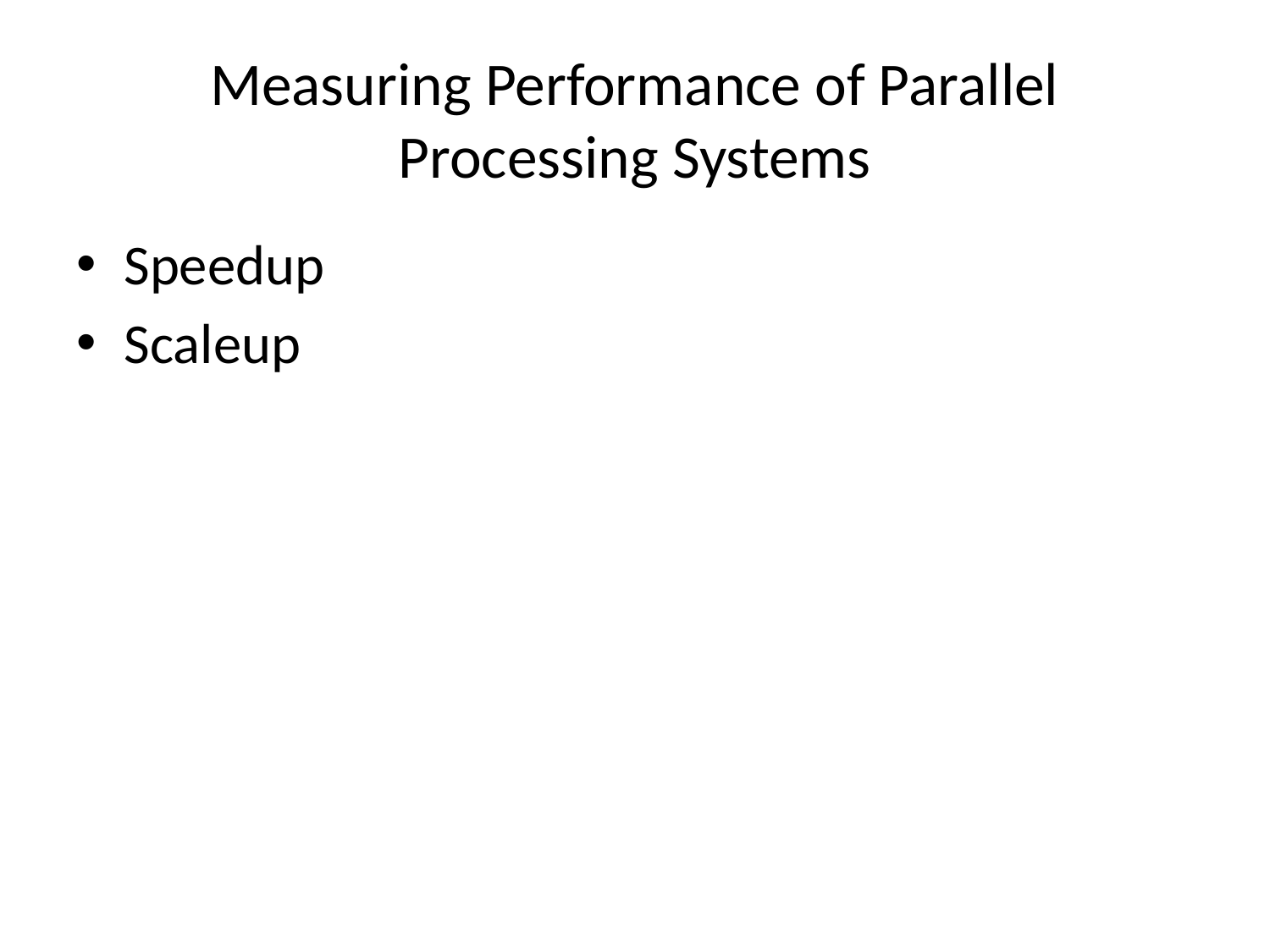

# Measuring Performance of Parallel Processing Systems
Speedup
Scaleup